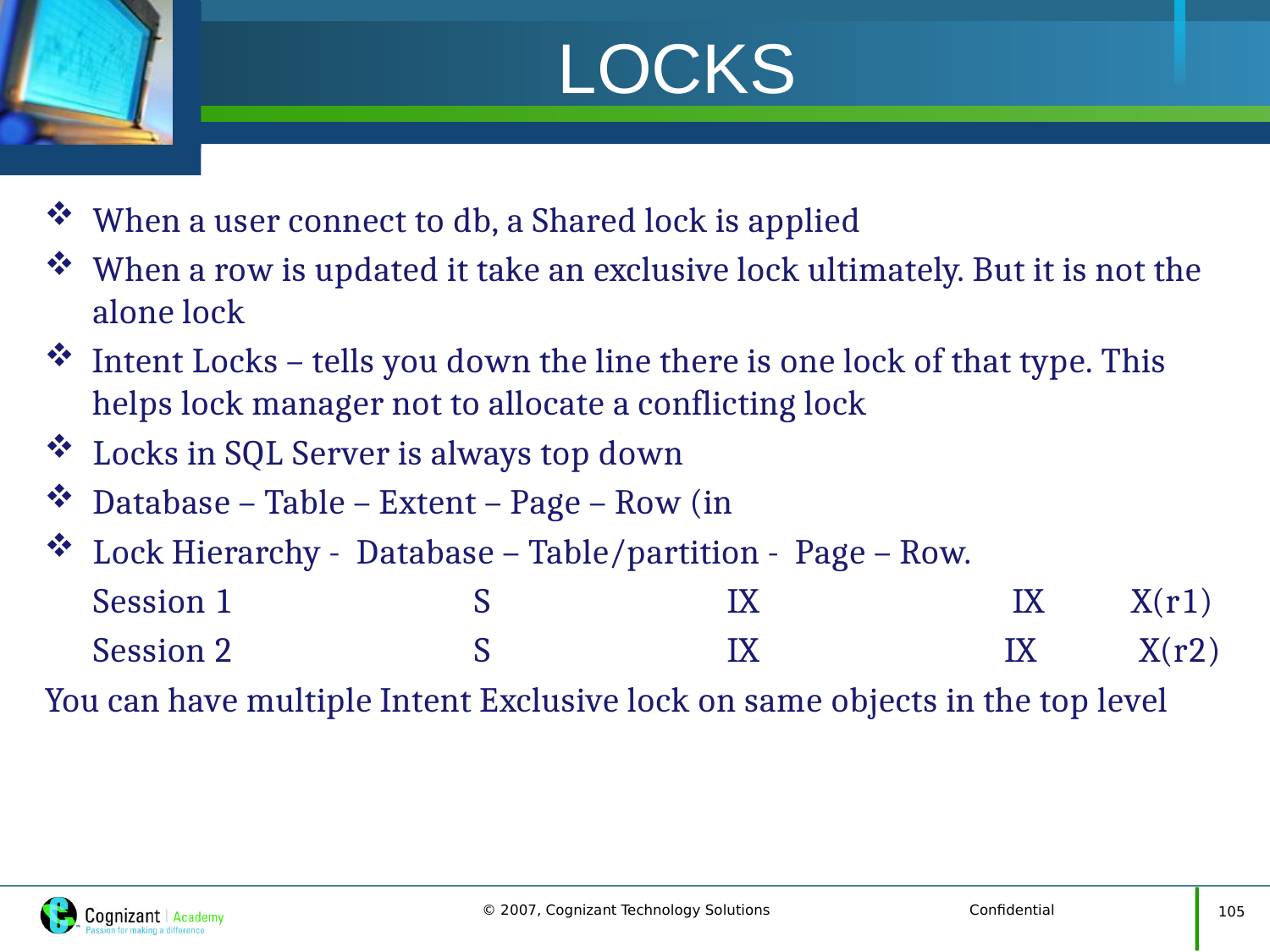

# LOCKS
When a user connect to db, a Shared lock is applied
When a row is updated it take an exclusive lock ultimately. But it is not the alone lock
Intent Locks – tells you down the line there is one lock of that type. This helps lock manager not to allocate a conflicting lock
Locks in SQL Server is always top down
Database – Table – Extent – Page – Row (in
Lock Hierarchy -  Database – Table/partition -  Page – Row.
	Session 1 		S		IX		    IX	   X(r1)
	Session 2		S		IX		   IX	    X(r2)
You can have multiple Intent Exclusive lock on same objects in the top level

105